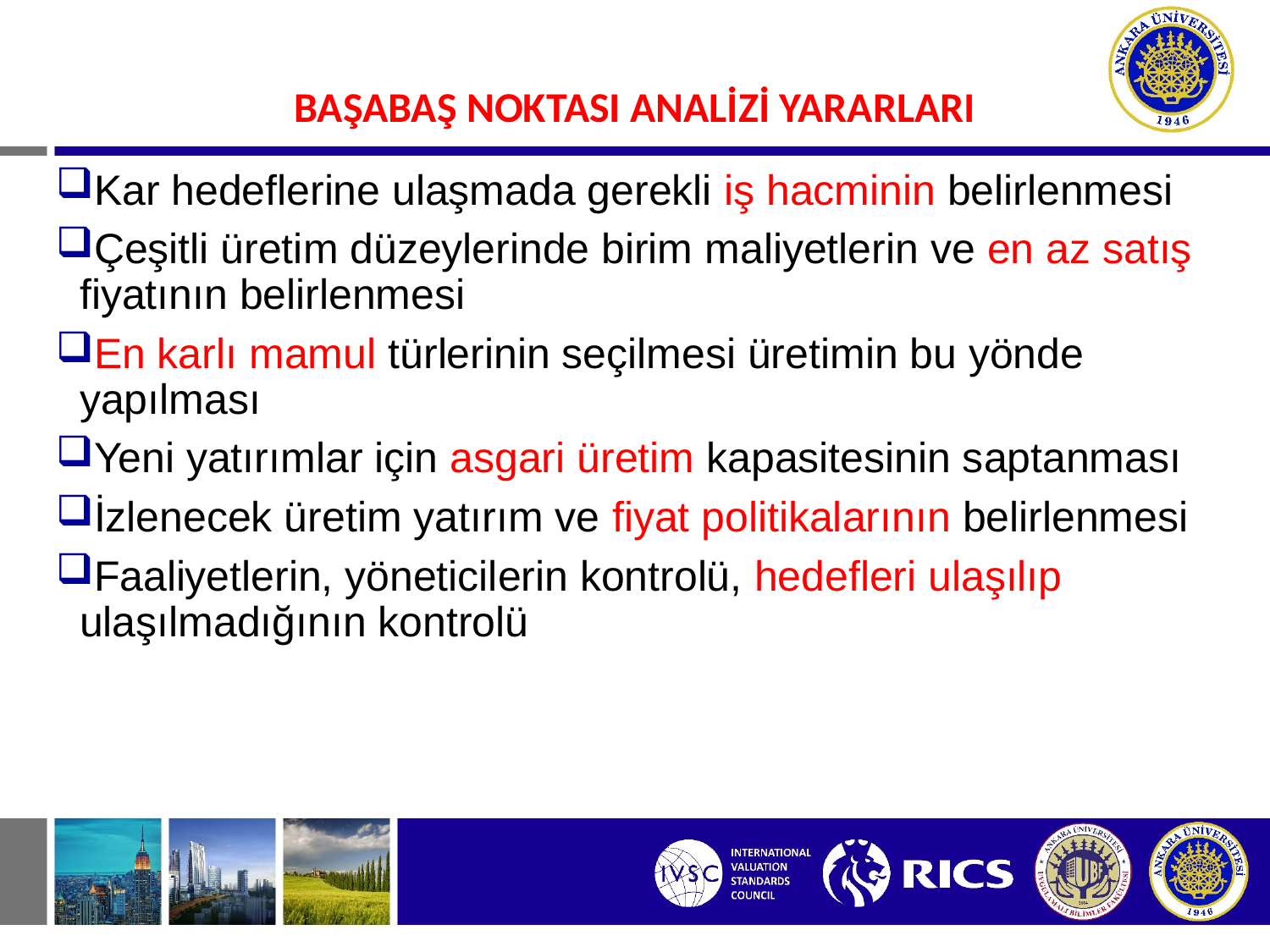

#
BAŞABAŞ NOKTASI ANALİZİ YARARLARI
Kar hedeflerine ulaşmada gerekli iş hacminin belirlenmesi
Çeşitli üretim düzeylerinde birim maliyetlerin ve en az satış fiyatının belirlenmesi
En karlı mamul türlerinin seçilmesi üretimin bu yönde yapılması
Yeni yatırımlar için asgari üretim kapasitesinin saptanması
İzlenecek üretim yatırım ve fiyat politikalarının belirlenmesi
Faaliyetlerin, yöneticilerin kontrolü, hedefleri ulaşılıp ulaşılmadığının kontrolü